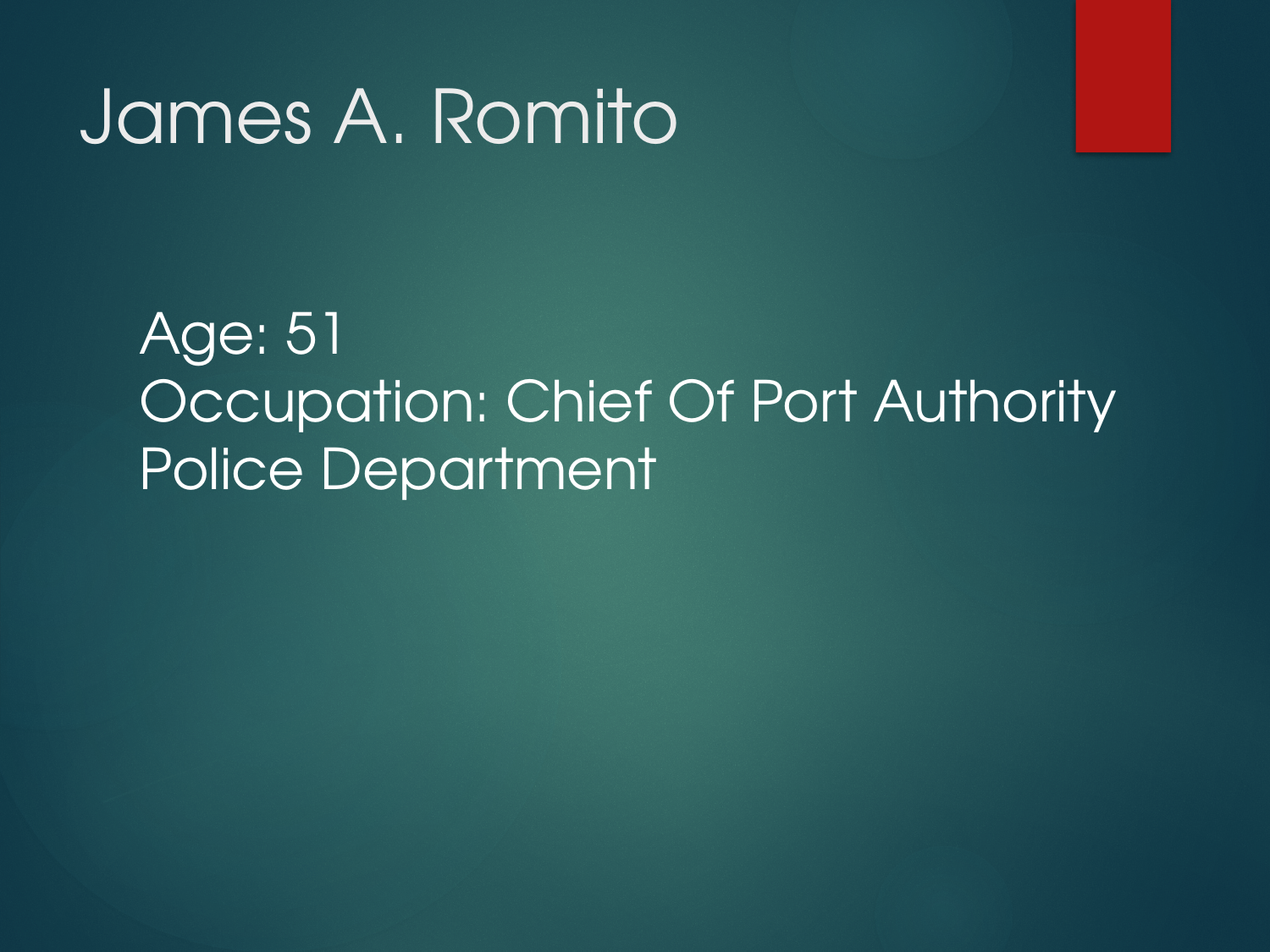

# James A. Romito

Age: 51
Occupation: Chief Of Port Authority Police Department